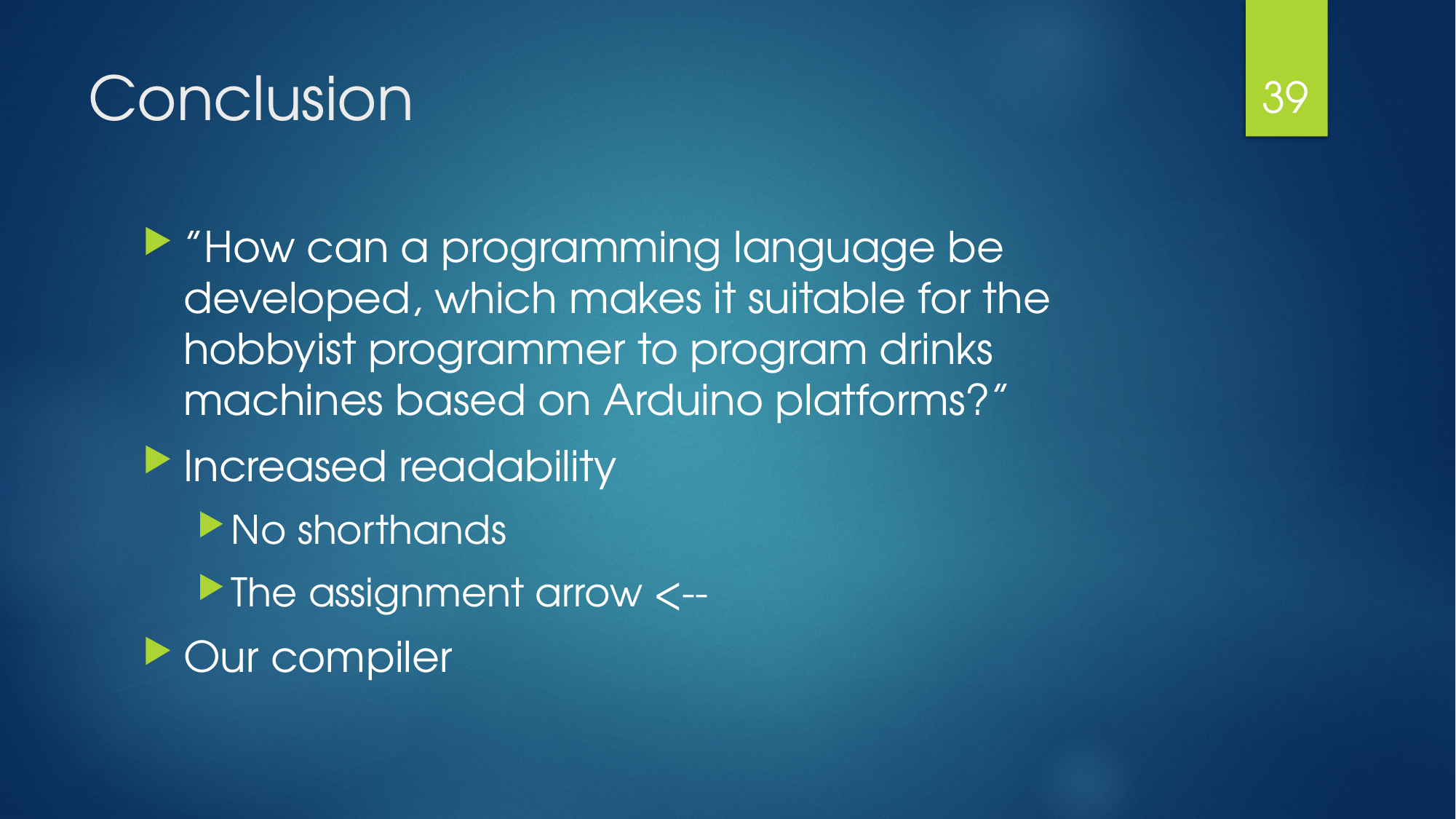

39
# Conclusion
”How can a programming language be developed, which makes it suitable for the hobbyist programmer to program drinks machines based on Arduino platforms?”
Increased readability
No shorthands
The assignment arrow <--
Our compiler